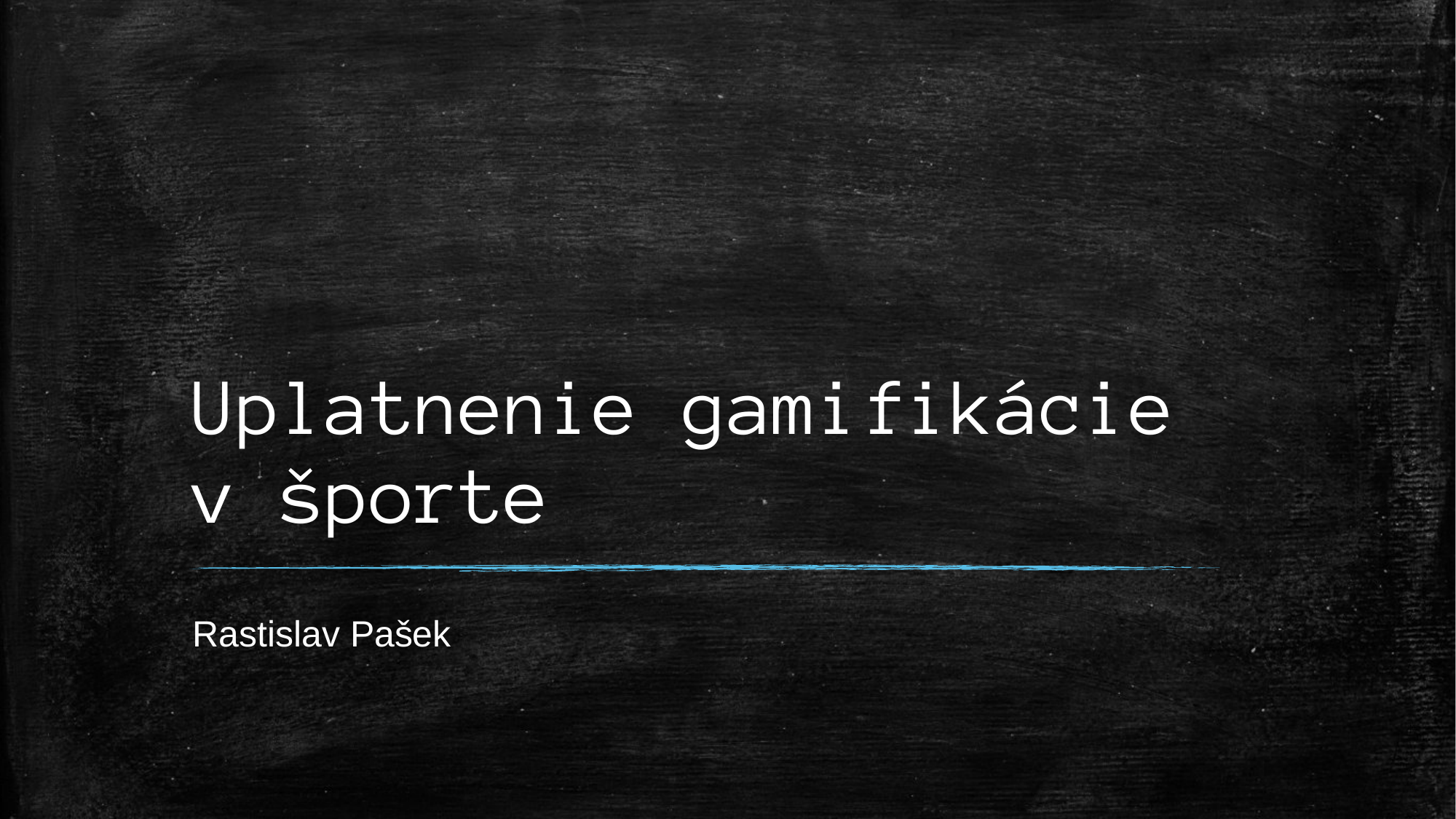

# Uplatnenie gamifikácie v športe
Rastislav Pašek